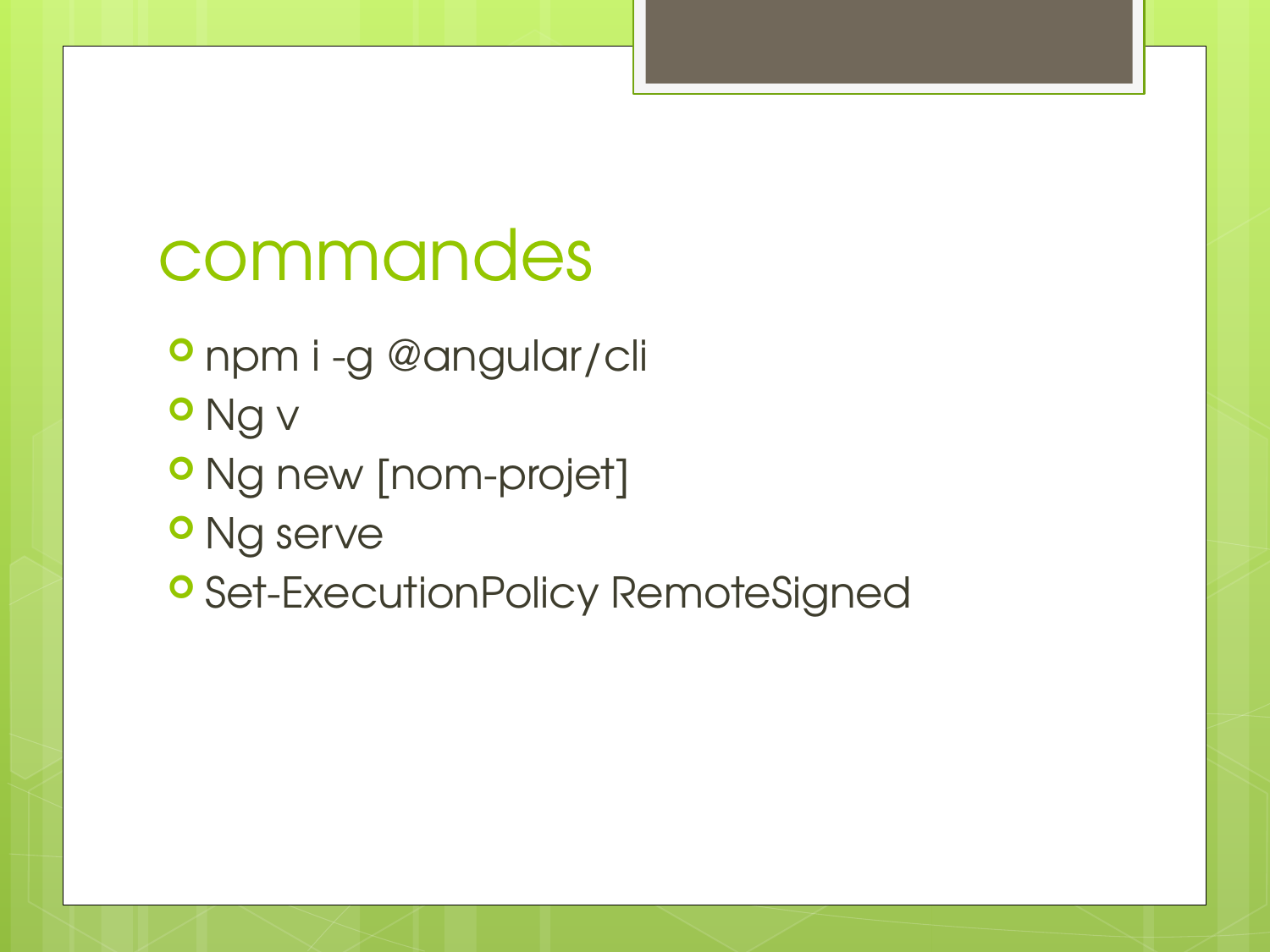

# commandes
npm i -g @angular/cli
Ng v
Ng new [nom-projet]
Ng serve
Set-ExecutionPolicy RemoteSigned